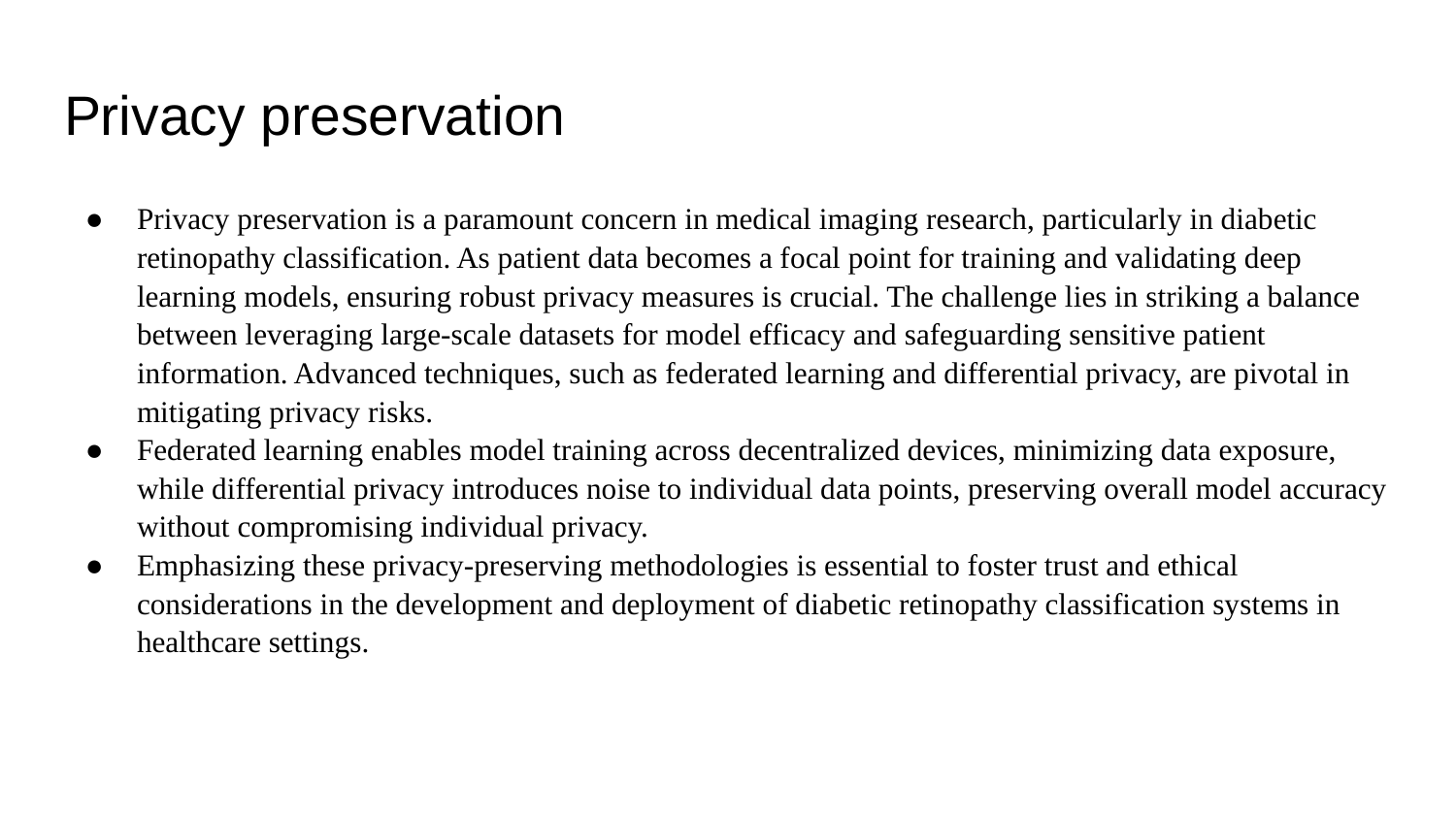

# Privacy preservation
Privacy preservation is a paramount concern in medical imaging research, particularly in diabetic retinopathy classification. As patient data becomes a focal point for training and validating deep learning models, ensuring robust privacy measures is crucial. The challenge lies in striking a balance between leveraging large-scale datasets for model efficacy and safeguarding sensitive patient information. Advanced techniques, such as federated learning and differential privacy, are pivotal in mitigating privacy risks.
Federated learning enables model training across decentralized devices, minimizing data exposure, while differential privacy introduces noise to individual data points, preserving overall model accuracy without compromising individual privacy.
Emphasizing these privacy-preserving methodologies is essential to foster trust and ethical considerations in the development and deployment of diabetic retinopathy classification systems in healthcare settings.